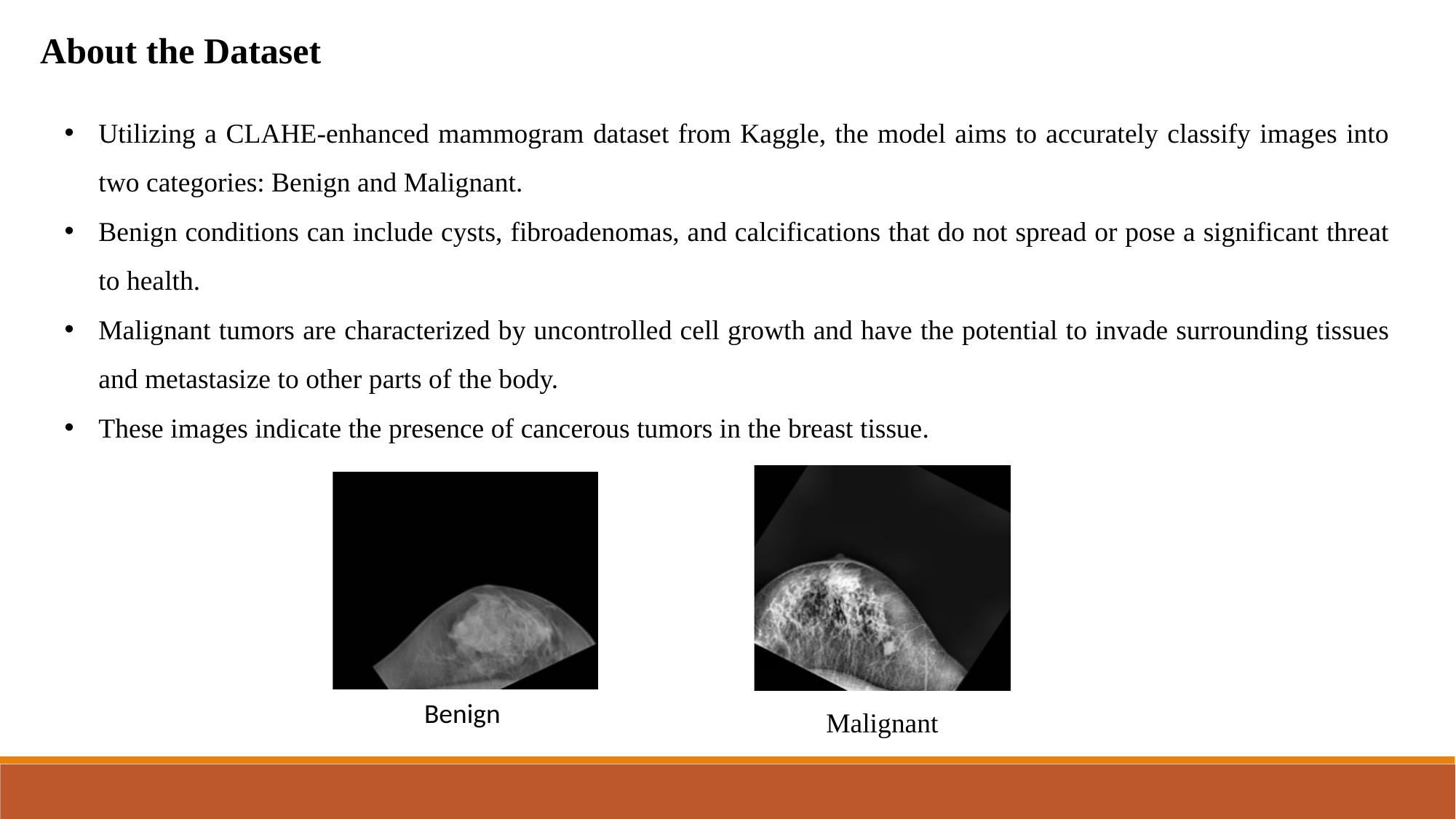

About the Dataset
Utilizing a CLAHE-enhanced mammogram dataset from Kaggle, the model aims to accurately classify images into two categories: Benign and Malignant.
Benign conditions can include cysts, fibroadenomas, and calcifications that do not spread or pose a significant threat to health.
Malignant tumors are characterized by uncontrolled cell growth and have the potential to invade surrounding tissues and metastasize to other parts of the body.
These images indicate the presence of cancerous tumors in the breast tissue.

Malignant
Benign